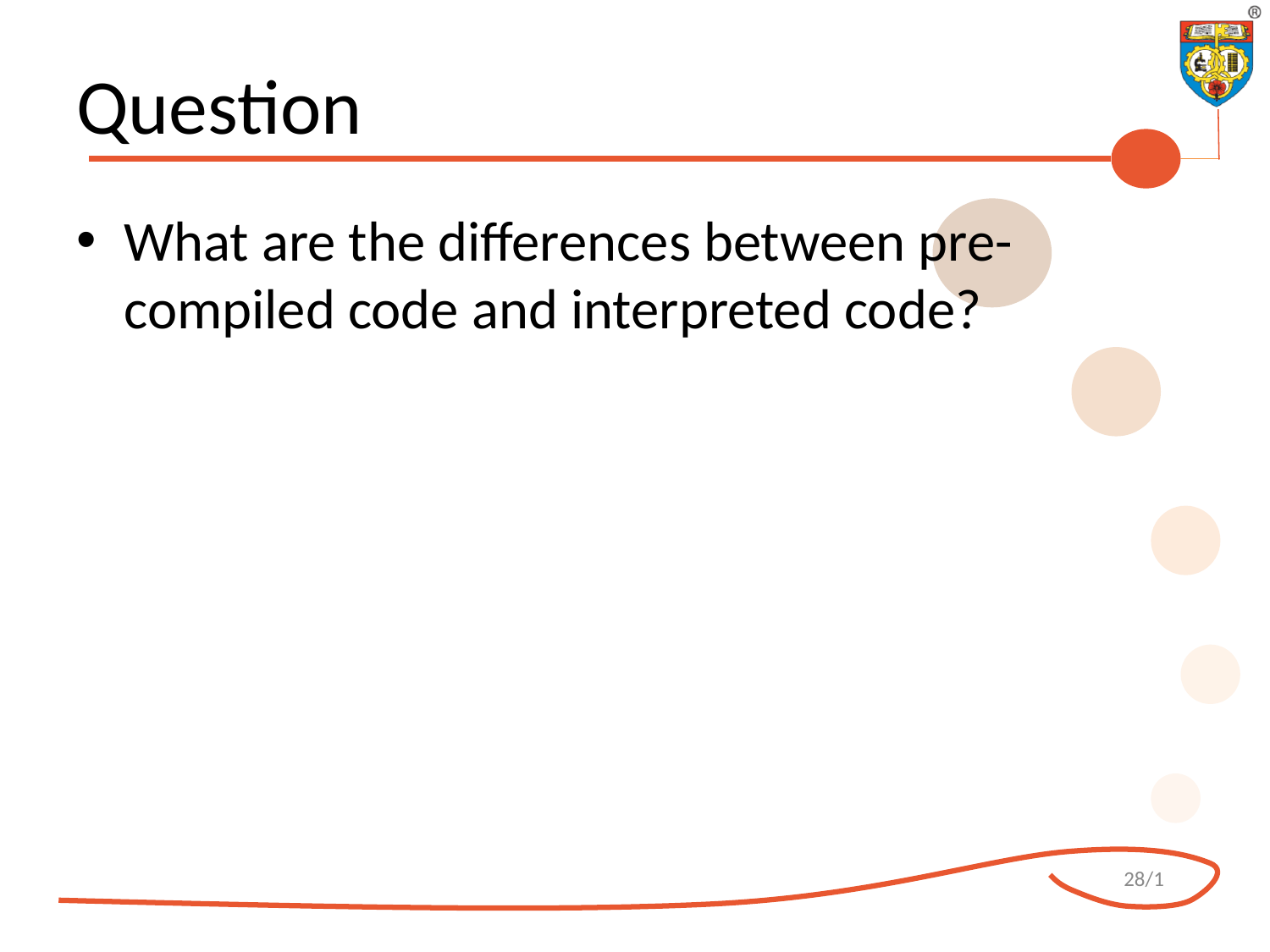

# Question
What are the differences between pre-compiled code and interpreted code?